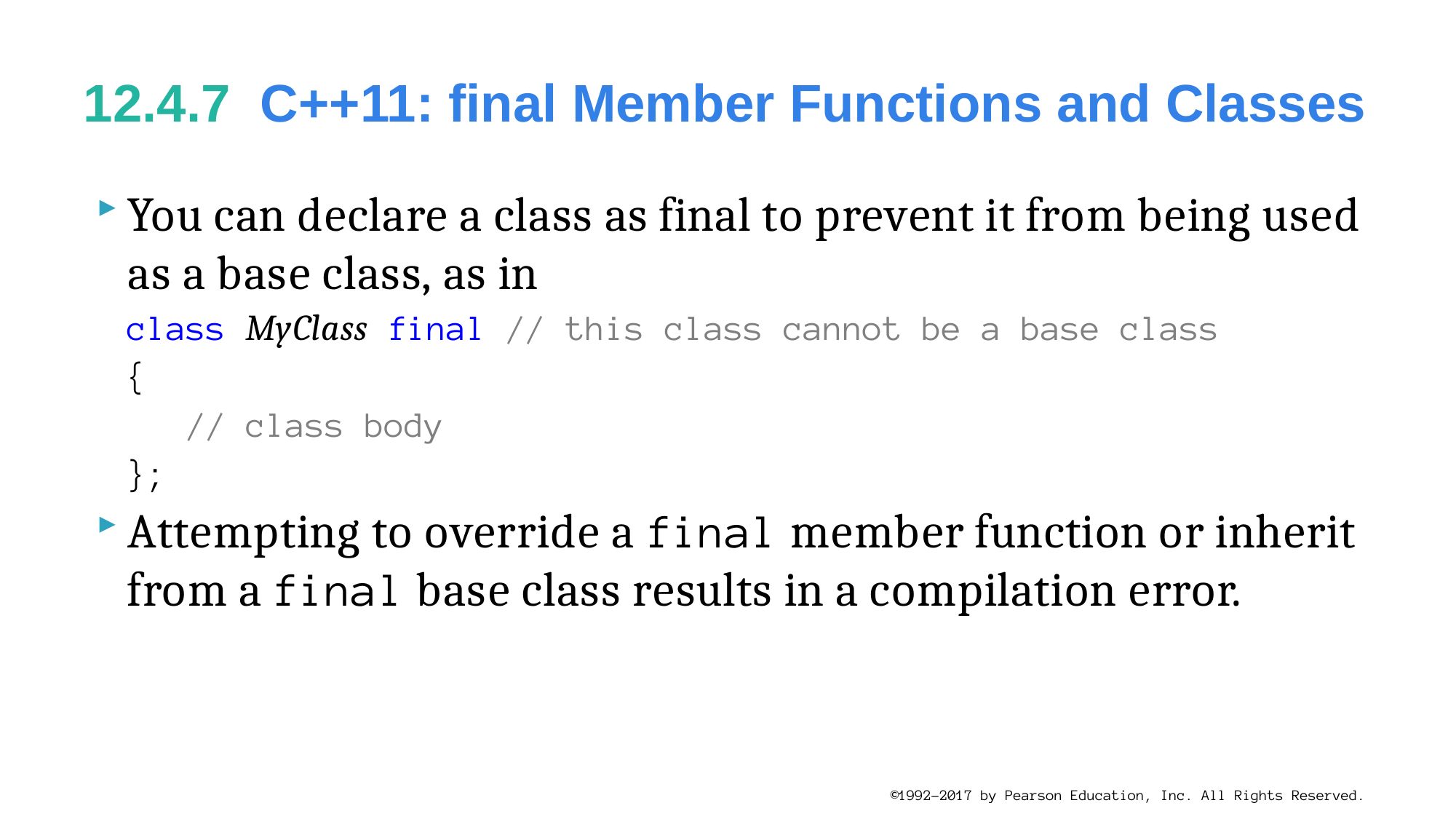

# 12.4.7  C++11: final Member Functions and Classes
You can declare a class as final to prevent it from being used as a base class, as in
class MyClass final // this class cannot be a base class
{
   // class body
};
Attempting to override a final member function or inherit from a final base class results in a compilation error.
©1992-2017 by Pearson Education, Inc. All Rights Reserved.